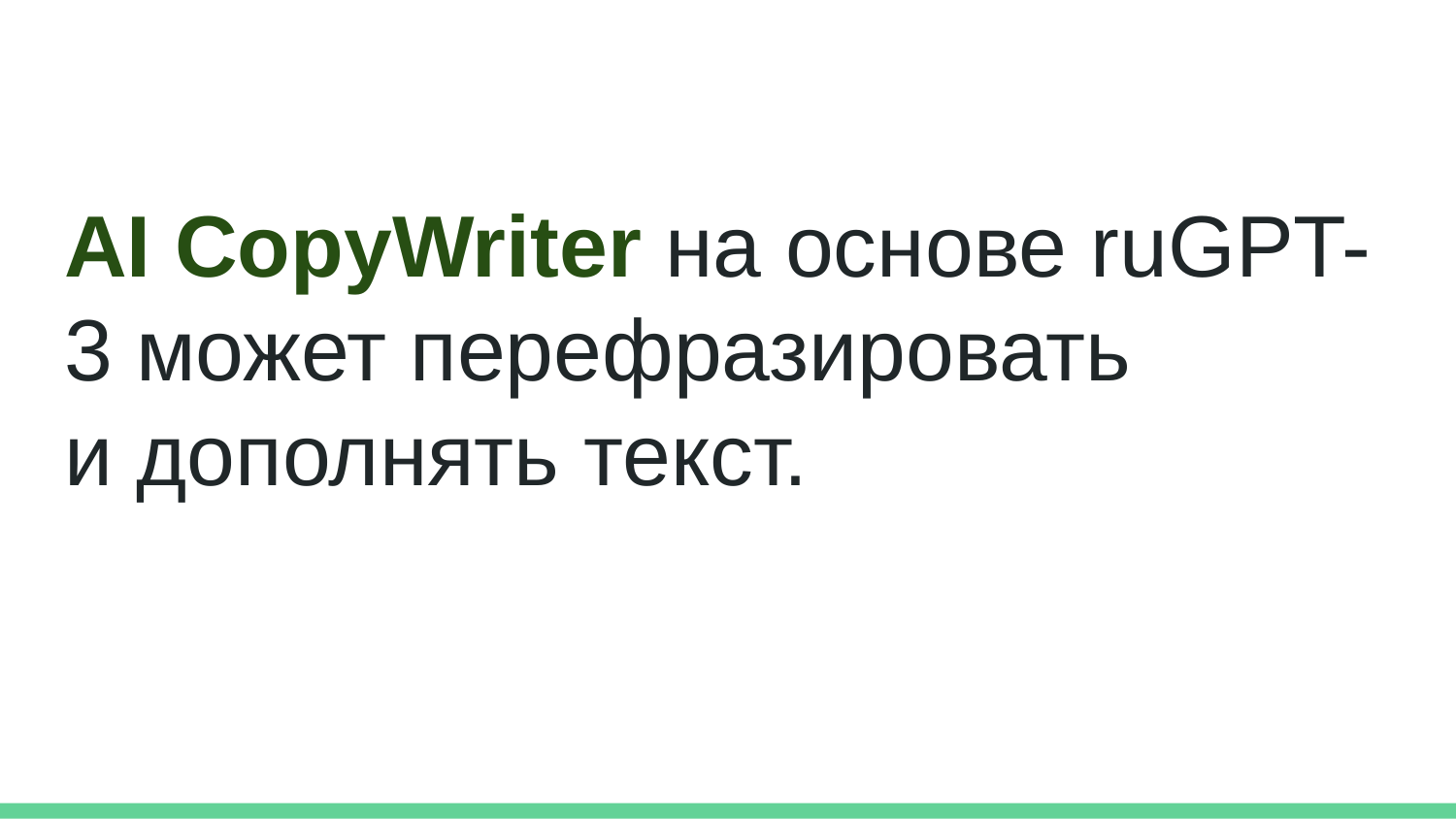

# AI CopyWriter на основе ruGPT-3 может перефразировать
и дополнять текст.